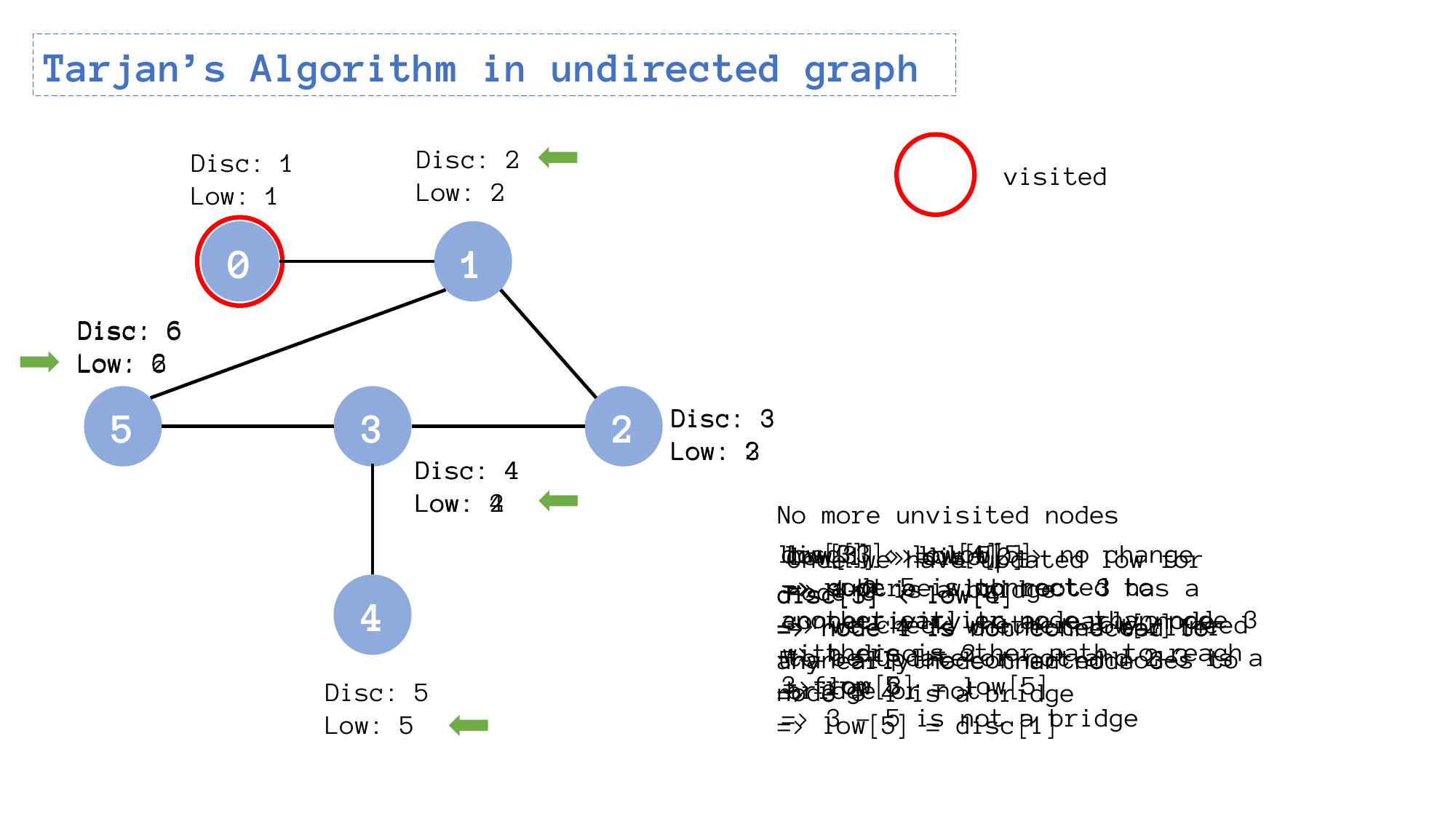

Tarjan’s Algorithm in undirected graph

Disc: 2
Low: 2
Disc: 1
Low: 1

visited

0
1
Disc: 6
Low: 2
Disc: 6
Low: 6

5
3
2
Disc: 3
Low: 2
Disc: 3
Low: 3
Disc: 4
Low: 4
Disc: 4
Low: 2

No more unvisited nodes
low[3] < low[4] => no change
disc[3] >= low[5]
=> node 5 is connected to another earlier node than node 3
=> there is other path to reach 3 from 5
=> 3 – 5 is not a bridge
low[3] > low[5]
=> subtree with root 3 has a connectivity to an early node with disc = 2
=> low[3] = low[5]
low[1] > disc[0]
=> 1-0 is a bridge
Once we have updated low for node 3
=> we check whether low[2] need to be update or not and 2-3 is a bridge or not
disc[1] < low[5]
=> node 1 is connected earlier than all the connected nodes to node 5
=> low[5] = disc[1]
disc[3] < low[4]
=> node 4 is not connected to any early node than node 3
=> 3 – 4 is a bridge
4
Disc: 5
Low: 5